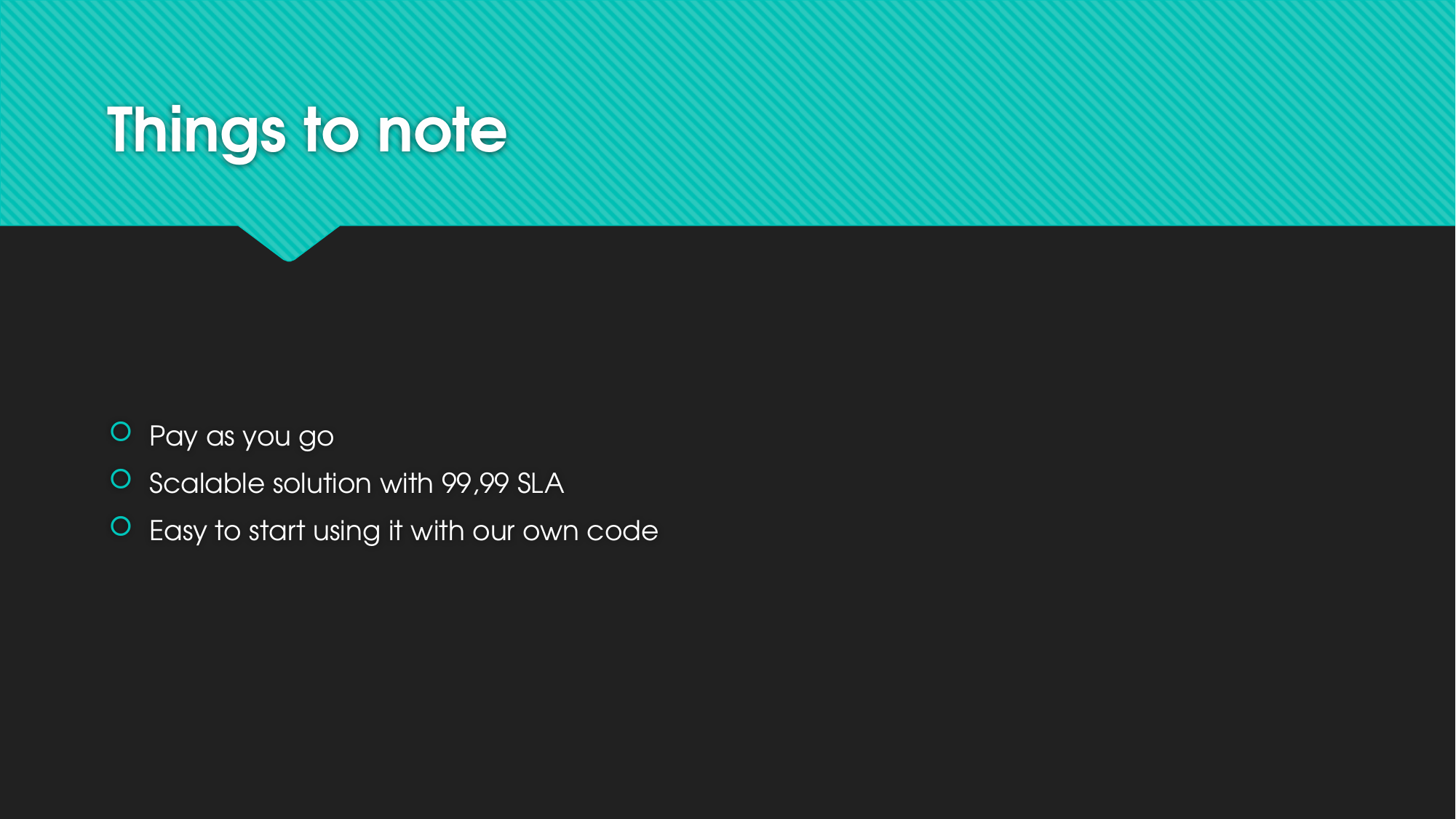

# Things to note
Pay as you go
Scalable solution with 99,99 SLA
Easy to start using it with our own code